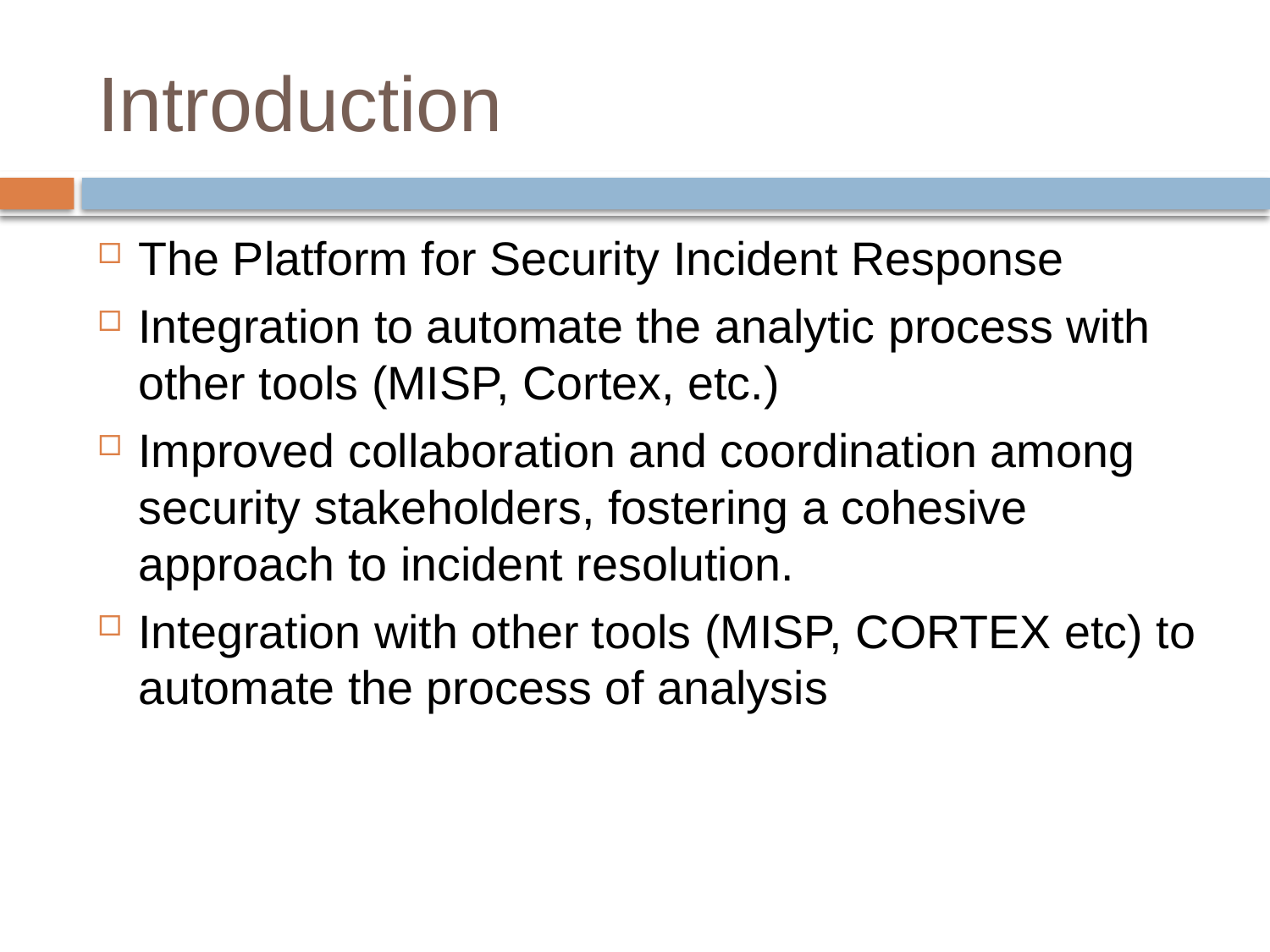

# Introduction
The Platform for Security Incident Response
Integration to automate the analytic process with other tools (MISP, Cortex, etc.)
Improved collaboration and coordination among security stakeholders, fostering a cohesive approach to incident resolution.
Integration with other tools (MISP, CORTEX etc) to automate the process of analysis